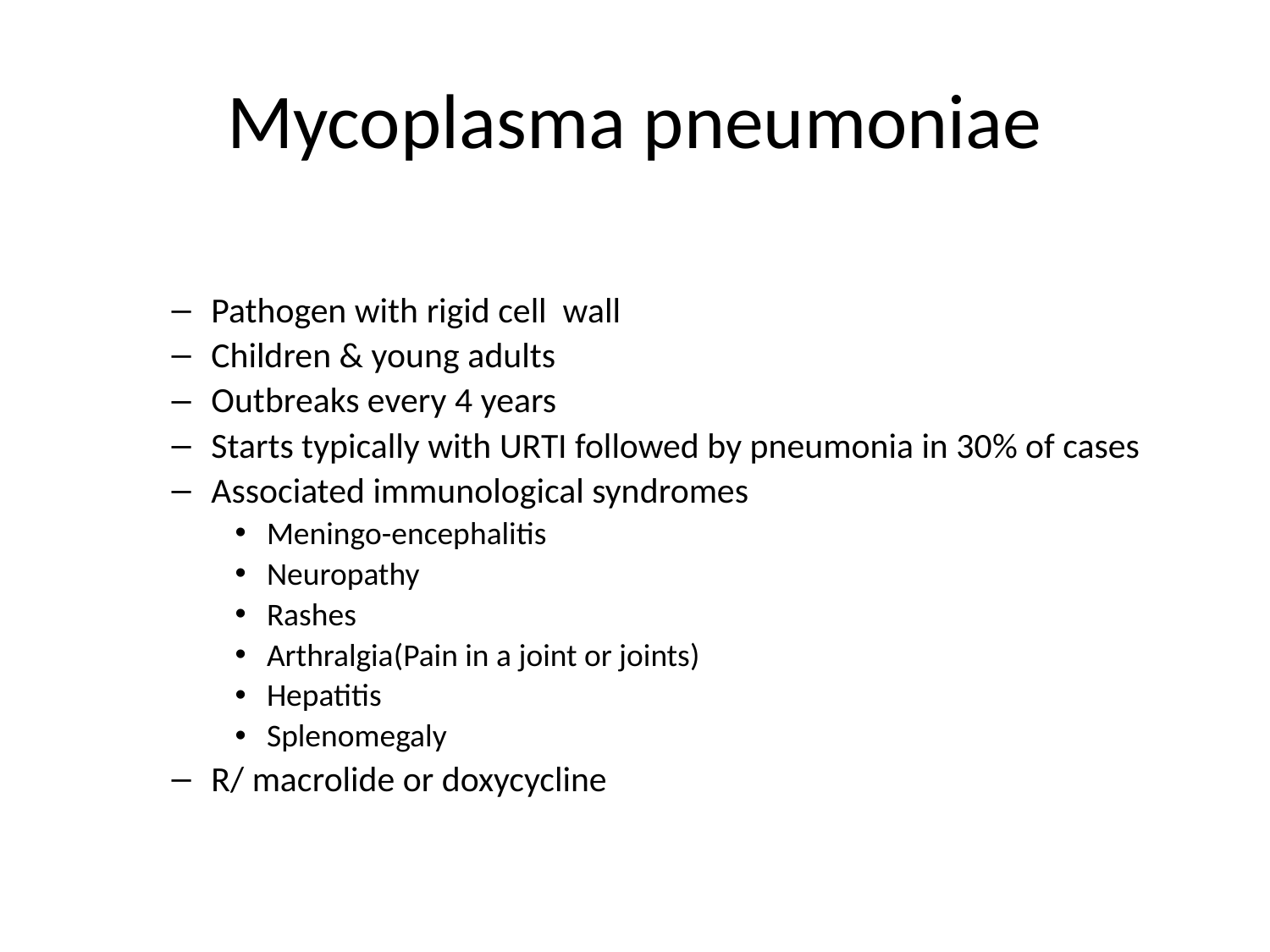

# Mycoplasma pneumoniae
Pathogen with rigid cell  wall
Children & young adults
Outbreaks every 4 years
Starts typically with URTI followed by pneumonia in 30% of cases
Associated immunological syndromes
Meningo-encephalitis
Neuropathy
Rashes
Arthralgia(Pain in a joint or joints)
Hepatitis
Splenomegaly
R/ macrolide or doxycycline